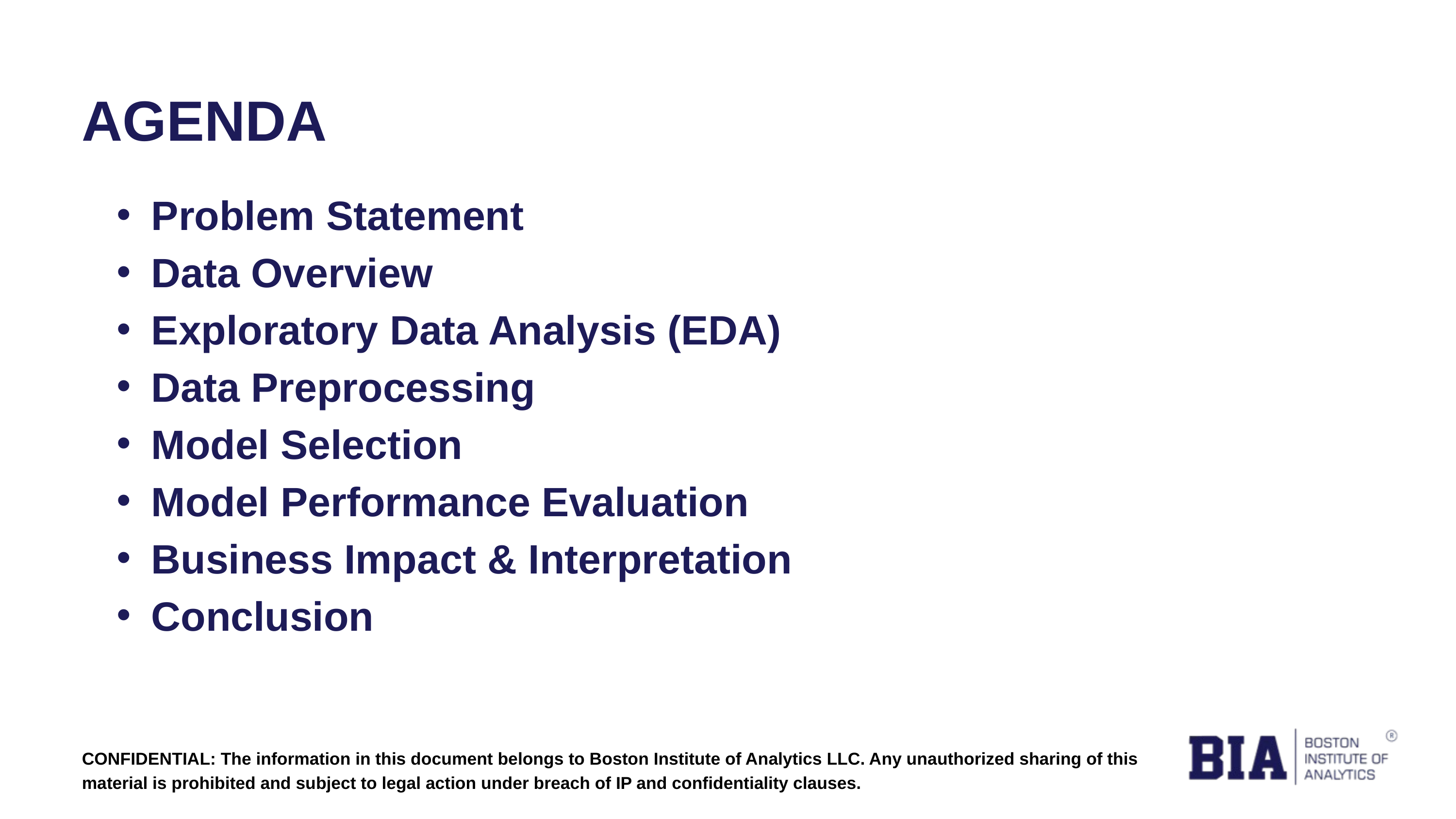

AGENDA
Problem Statement
Data Overview
Exploratory Data Analysis (EDA)
Data Preprocessing
Model Selection
Model Performance Evaluation
Business Impact & Interpretation
Conclusion

CONFIDENTIAL: The information in this document belongs to Boston Institute of Analytics LLC. Any unauthorized sharing of this
material is prohibited and subject to legal action under breach of IP and confidentiality clauses.